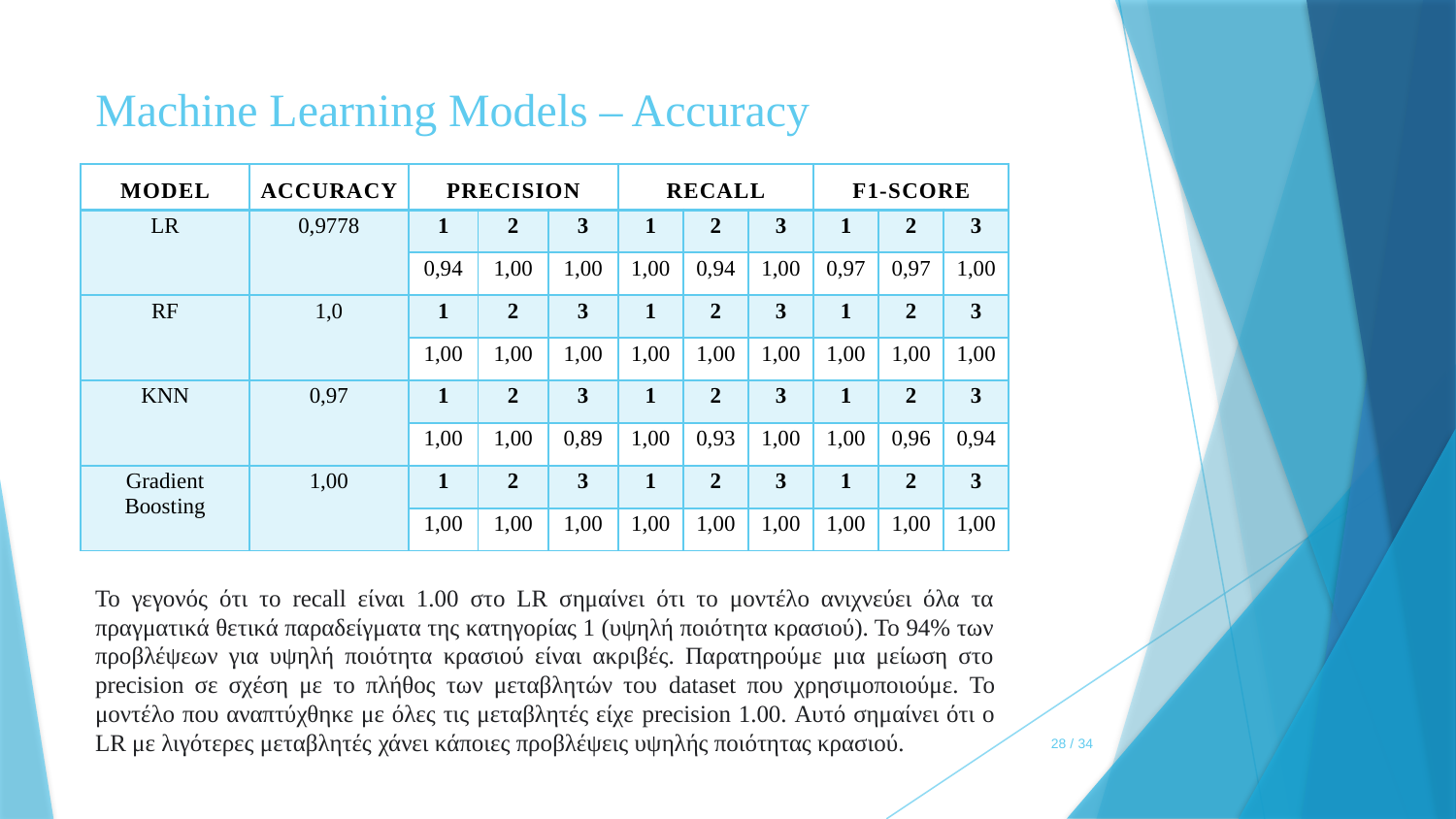

# Machine Learning Models – Accuracy
| Model | Accuracy | Precision |  |  | Recall |  |  | F1-score |  |  |
| --- | --- | --- | --- | --- | --- | --- | --- | --- | --- | --- |
| LR | 0,9778 | 1 | 2 | 3 | 1 | 2 | 3 | 1 | 2 | 3 |
|  |  | 0,94 | 1,00 | 1,00 | 1,00 | 0,94 | 1,00 | 0,97 | 0,97 | 1,00 |
| RF | 1,0 | 1 | 2 | 3 | 1 | 2 | 3 | 1 | 2 | 3 |
|  |  | 1,00 | 1,00 | 1,00 | 1,00 | 1,00 | 1,00 | 1,00 | 1,00 | 1,00 |
| KNN | 0,97 | 1 | 2 | 3 | 1 | 2 | 3 | 1 | 2 | 3 |
|  |  | 1,00 | 1,00 | 0,89 | 1,00 | 0,93 | 1,00 | 1,00 | 0,96 | 0,94 |
| Gradient Boosting | 1,00 | 1 | 2 | 3 | 1 | 2 | 3 | 1 | 2 | 3 |
|  |  | 1,00 | 1,00 | 1,00 | 1,00 | 1,00 | 1,00 | 1,00 | 1,00 | 1,00 |
Το γεγονός ότι το recall είναι 1.00 στο LR σημαίνει ότι το μοντέλο ανιχνεύει όλα τα πραγματικά θετικά παραδείγματα της κατηγορίας 1 (υψηλή ποιότητα κρασιού). Το 94% των προβλέψεων για υψηλή ποιότητα κρασιού είναι ακριβές. Παρατηρούμε μια μείωση στο precision σε σχέση με το πλήθος των μεταβλητών του dataset που χρησιμοποιούμε. To μοντέλο που αναπτύχθηκε με όλες τις μεταβλητές είχε precision 1.00. Αυτό σημαίνει ότι ο LR με λιγότερες μεταβλητές χάνει κάποιες προβλέψεις υψηλής ποιότητας κρασιού.
28 / 34